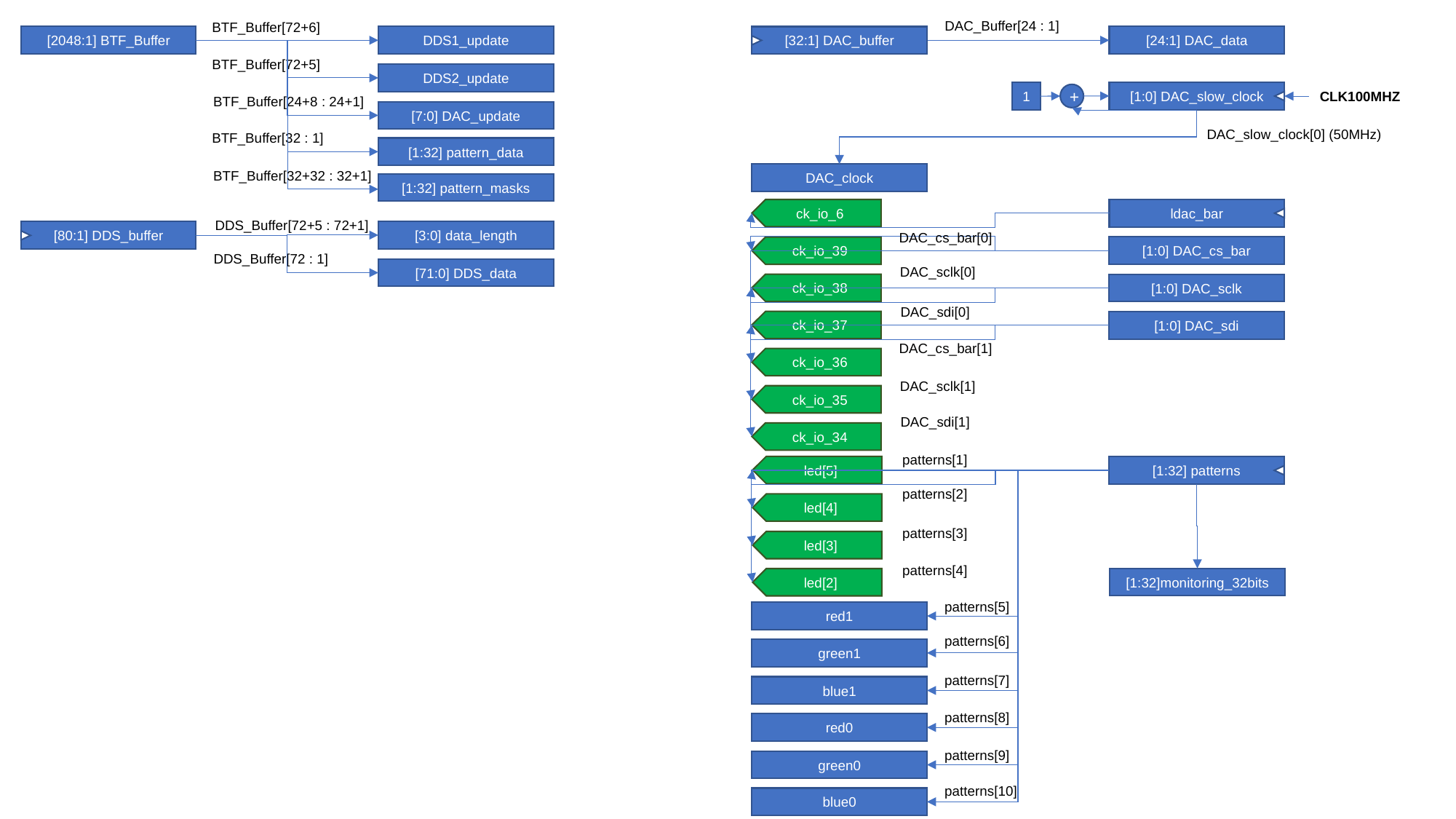

DAC_Buffer[24 : 1]
BTF_Buffer[72+6]
[2048:1] BTF_Buffer
DDS1_update
[24:1] DAC_data
[32:1] DAC_buffer

BTF_Buffer[72+5]
DDS2_update
[1:0] DAC_slow_clock

1
CLK100MHZ
+
BTF_Buffer[24+8 : 24+1]
[7:0] DAC_update
DAC_slow_clock[0] (50MHz)
BTF_Buffer[32 : 1]
[1:32] pattern_data
BTF_Buffer[32+32 : 32+1]
DAC_clock
[1:32] pattern_masks
ldac_bar

ck_io_6
DDS_Buffer[72+5 : 72+1]
[3:0] data_length
[80:1] DDS_buffer

DAC_cs_bar[0]
[1:0] DAC_cs_bar
ck_io_39
DDS_Buffer[72 : 1]
DAC_sclk[0]
[71:0] DDS_data
ck_io_38
[1:0] DAC_sclk
DAC_sdi[0]
ck_io_37
[1:0] DAC_sdi
DAC_cs_bar[1]
ck_io_36
DAC_sclk[1]
ck_io_35
DAC_sdi[1]
ck_io_34
patterns[1]
led[5]
[1:32] patterns

patterns[2]
led[4]
patterns[3]
led[3]
patterns[4]
[1:32]monitoring_32bits
led[2]
patterns[5]
red1
patterns[6]
green1
patterns[7]
blue1
patterns[8]
red0
patterns[9]
green0
patterns[10]
blue0